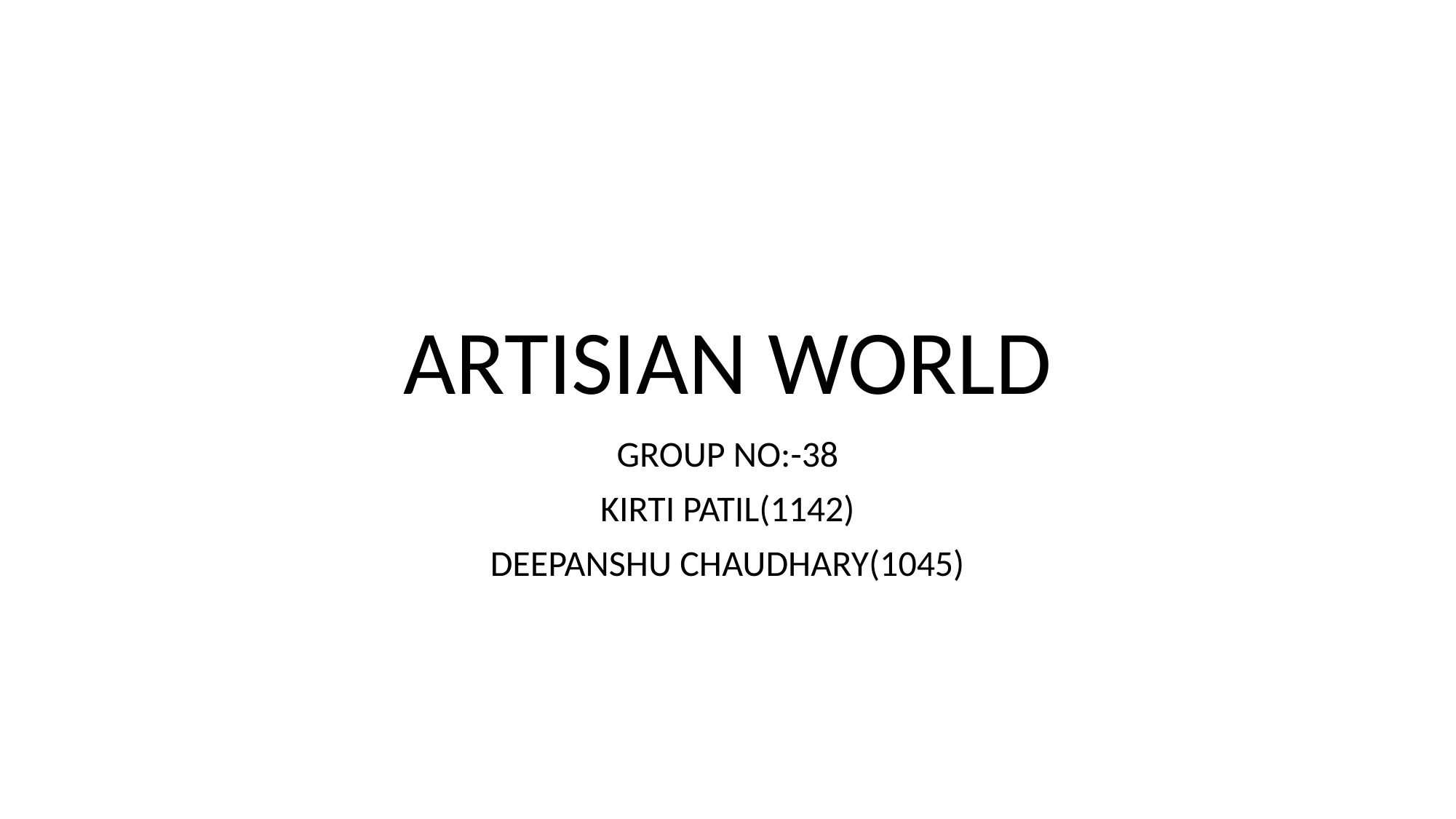

# ARTISIAN WORLD
GROUP NO:-38
KIRTI PATIL(1142)
DEEPANSHU CHAUDHARY(1045)